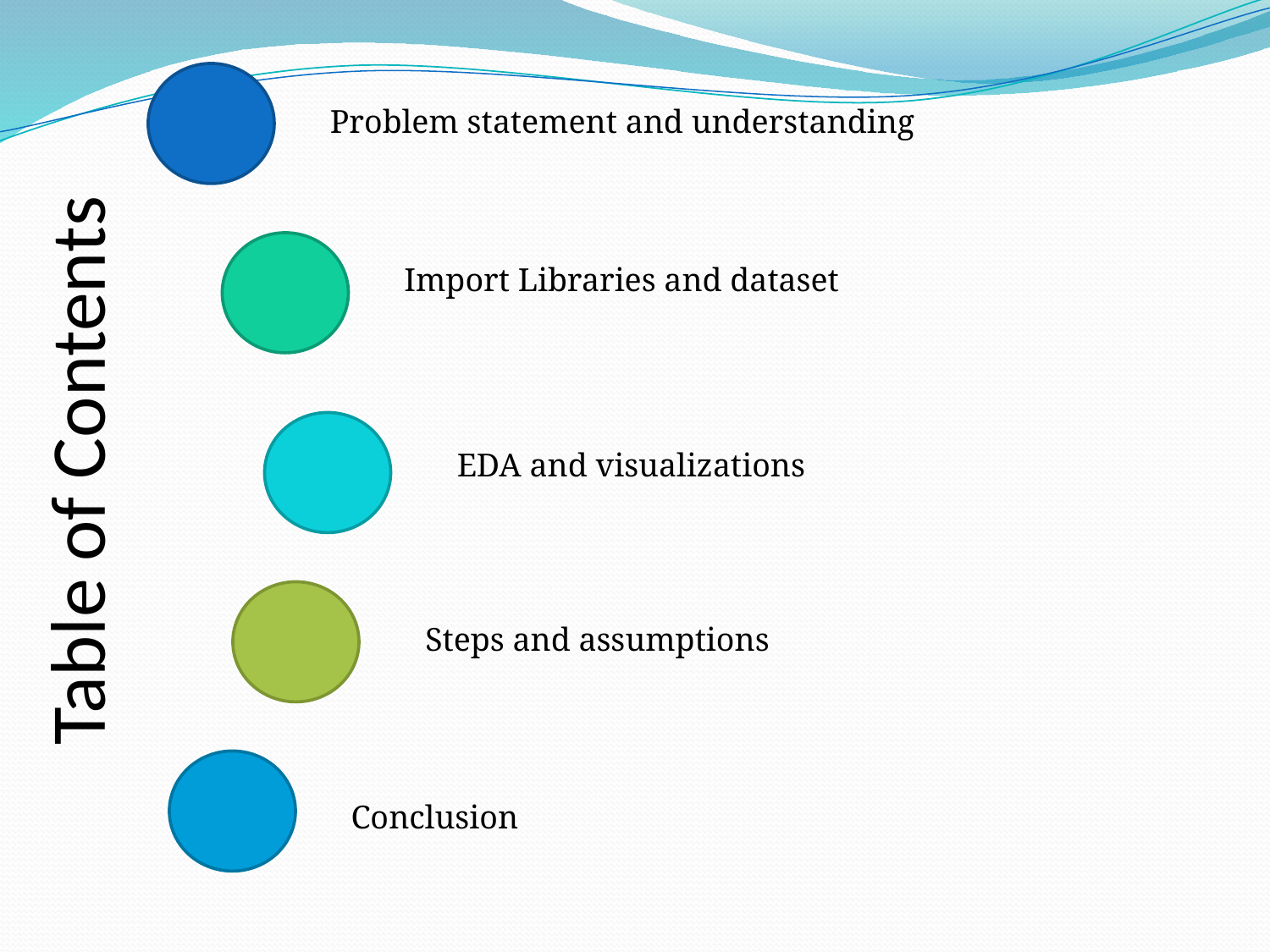

Problem statement and understanding

Import Libraries and dataset

Table of Contents
EDA and visualizations

Steps and assumptions

Conclusion